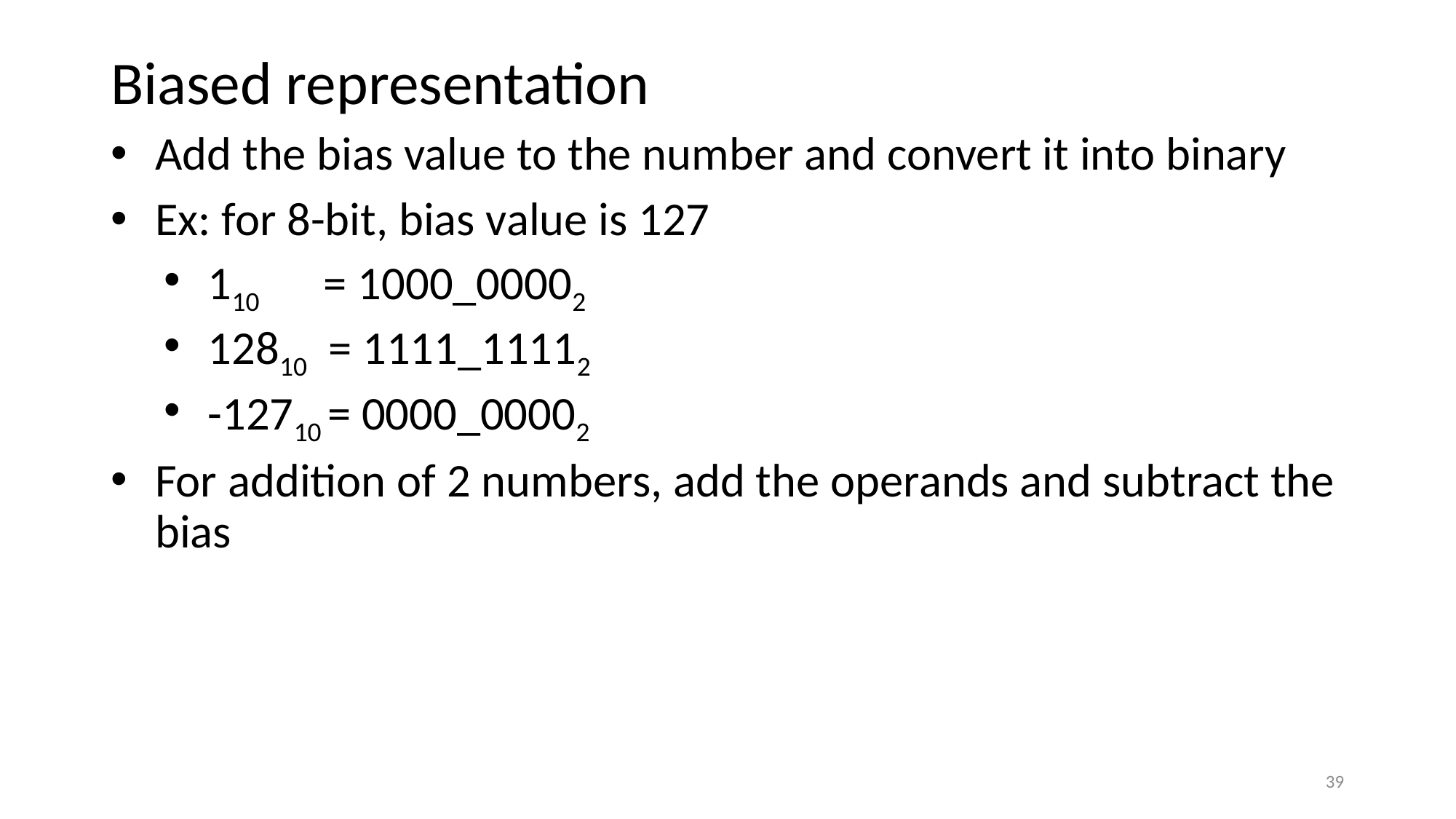

# Biased representation
Add the bias value to the number and convert it into binary
Ex: for 8-bit, bias value is 127
110      = 1000_00002
12810  = 1111_11112
-12710 = 0000_00002
For addition of 2 numbers, add the operands and subtract the bias
39